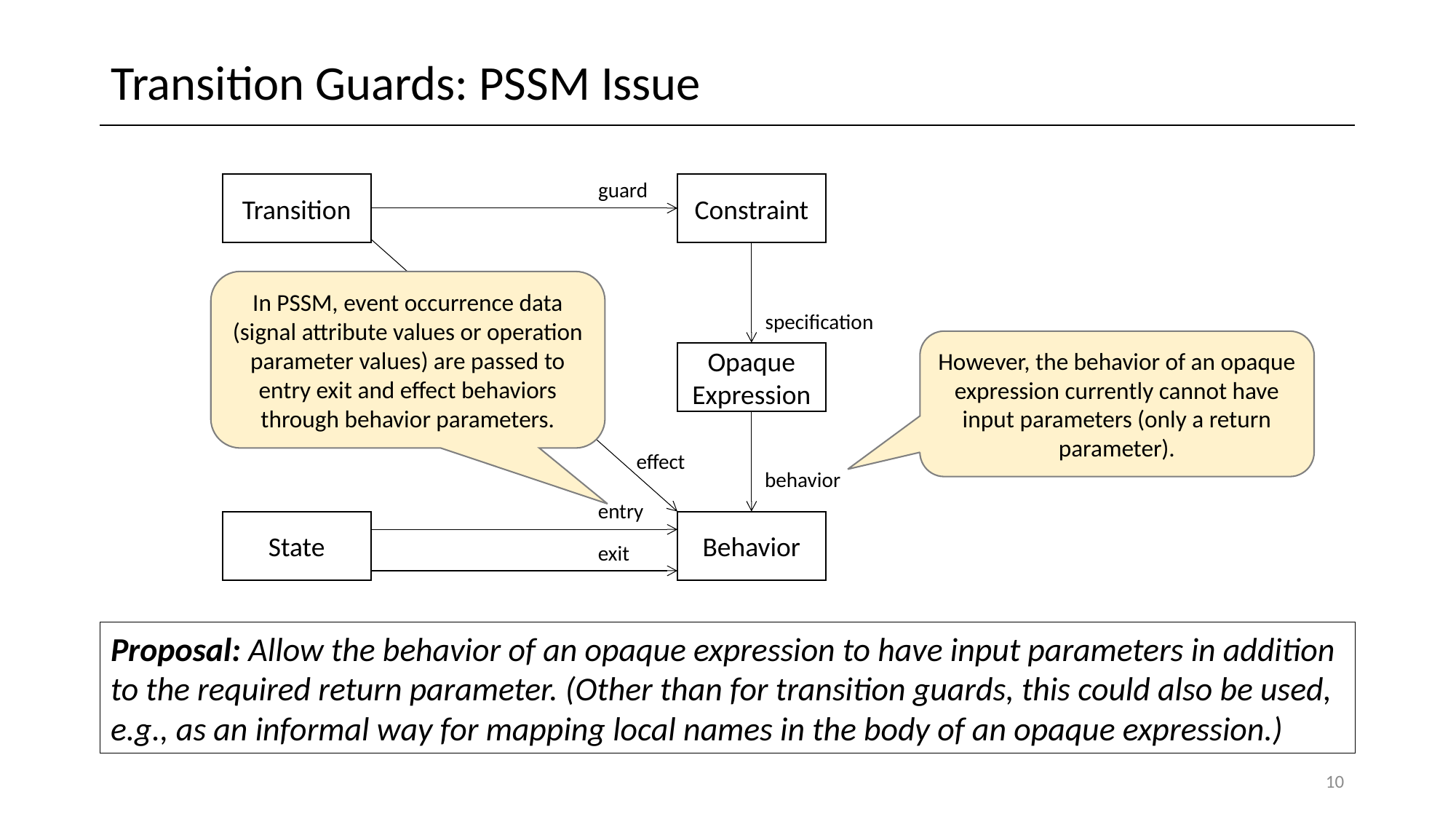

# Transition Guards: PSSM Issue
guard
Transition
Constraint
In PSSM, event occurrence data (signal attribute values or operation parameter values) are passed to entry exit and effect behaviors through behavior parameters.
specification
However, the behavior of an opaque expression currently cannot have input parameters (only a return parameter).
Opaque Expression
effect
behavior
entry
State
Behavior
exit
Proposal: Allow the behavior of an opaque expression to have input parameters in addition to the required return parameter. (Other than for transition guards, this could also be used, e.g., as an informal way for mapping local names in the body of an opaque expression.)
10